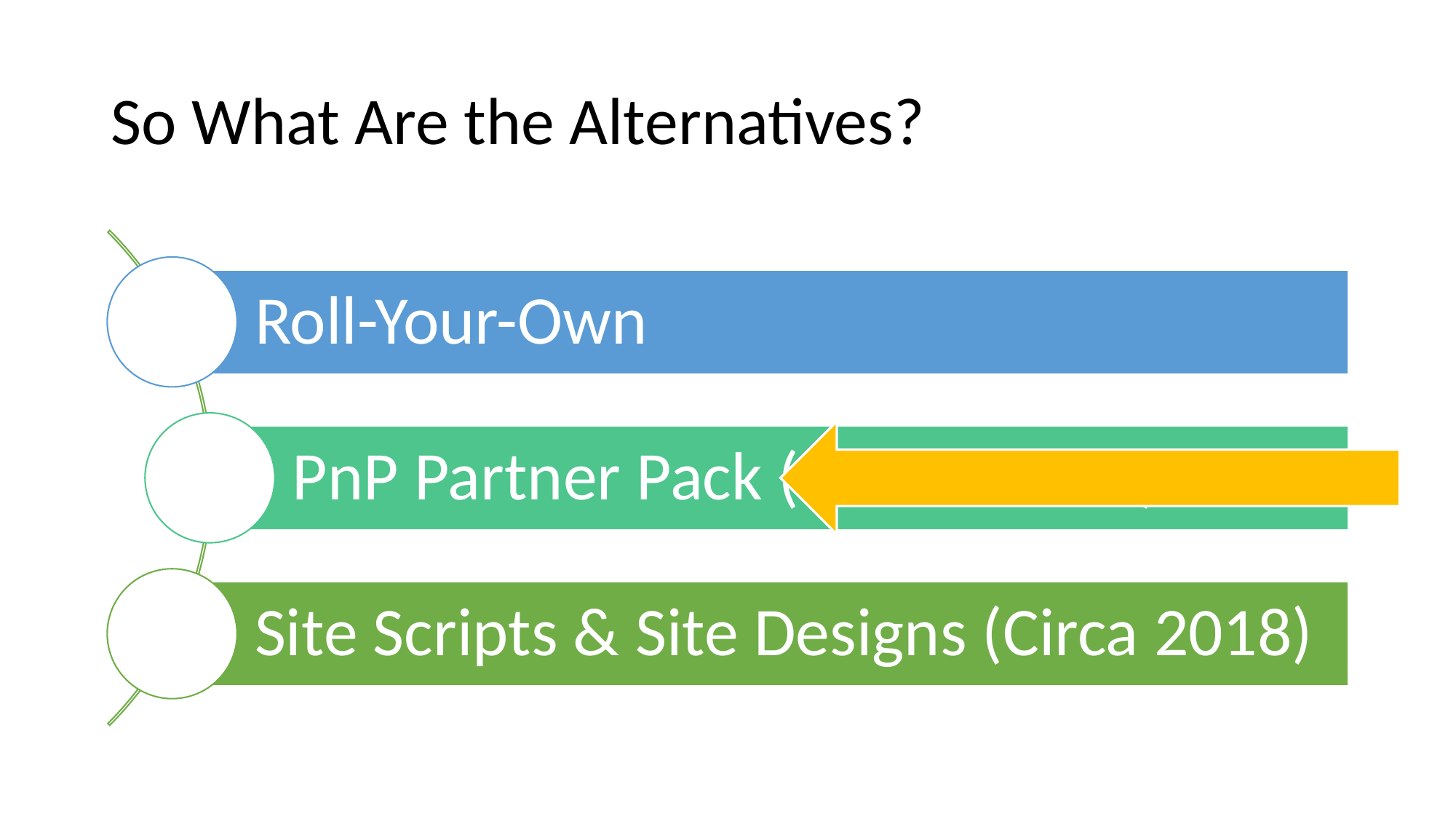

# So What Are the Alternatives?
Roll-Your-Own
PnP Partner Pack (Circa 2016 - )
Site Scripts & Site Designs (Circa 2018)